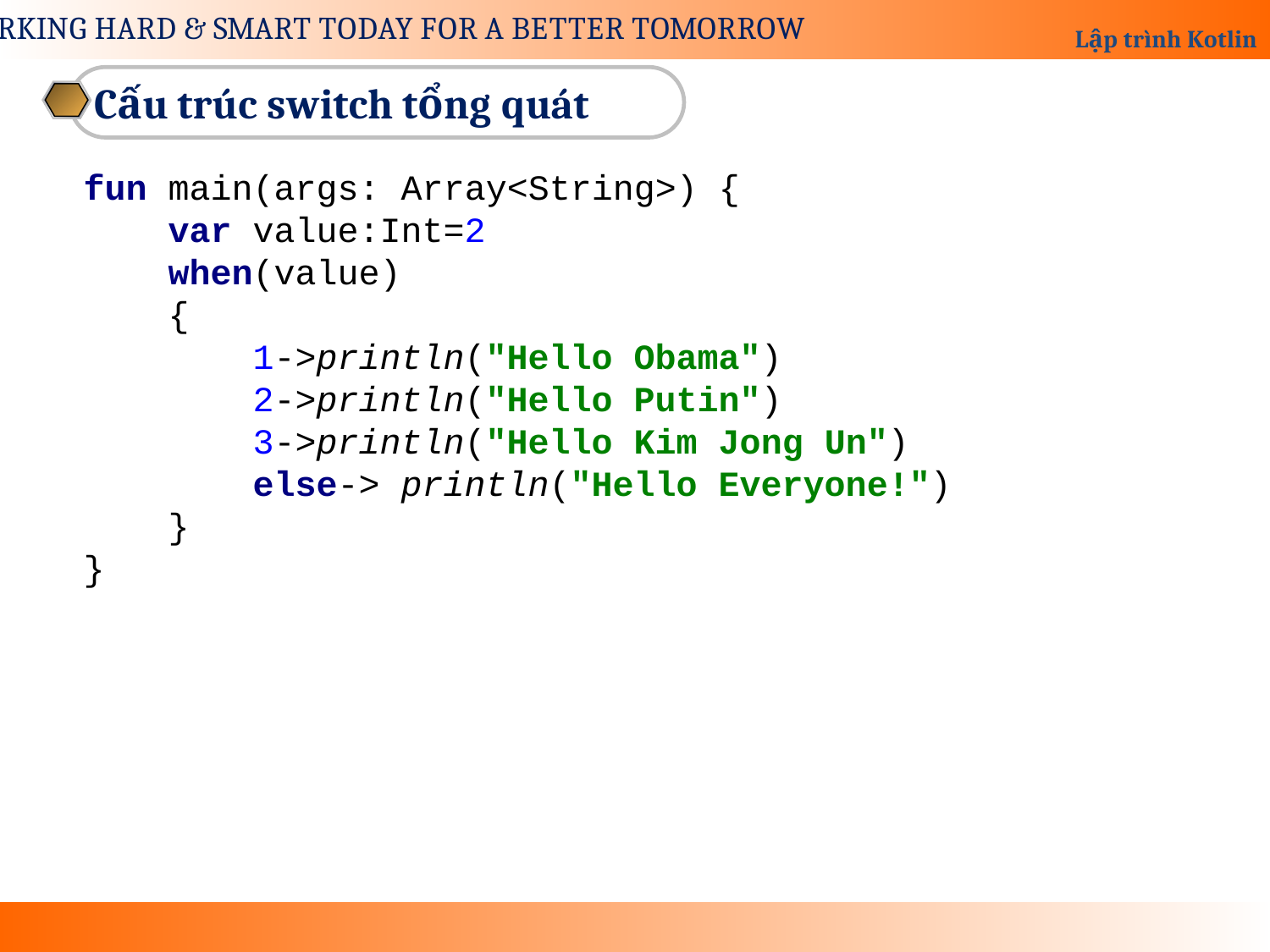

Cấu trúc switch tổng quát

fun main(args: Array<String>) {
    var value:Int=2
    when(value)
    {
        1->println("Hello Obama")
        2->println("Hello Putin")
        3->println("Hello Kim Jong Un")
        else-> println("Hello Everyone!")
    }
}